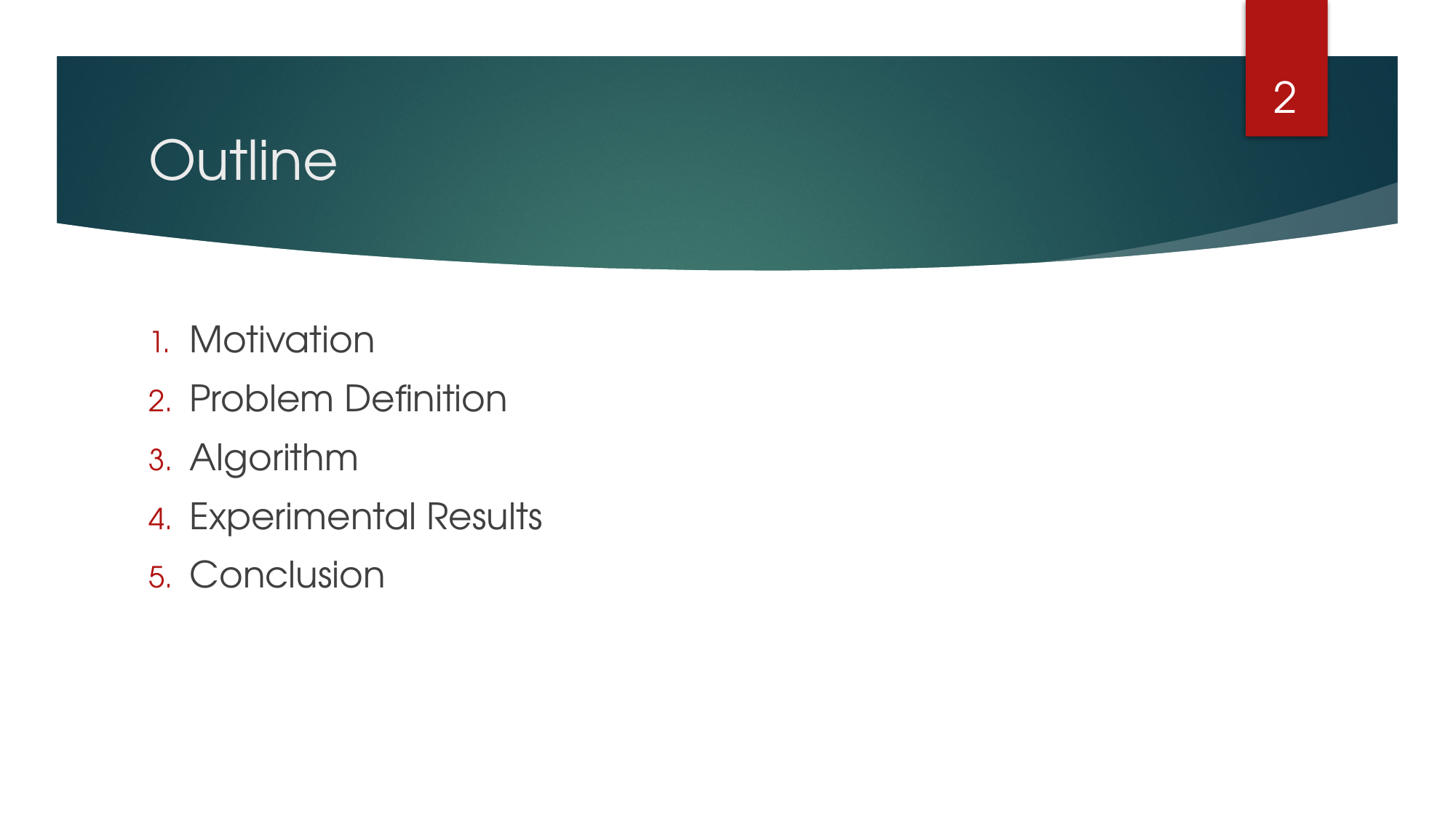

2
# Outline
Motivation
Problem Definition
Algorithm
Experimental Results
Conclusion